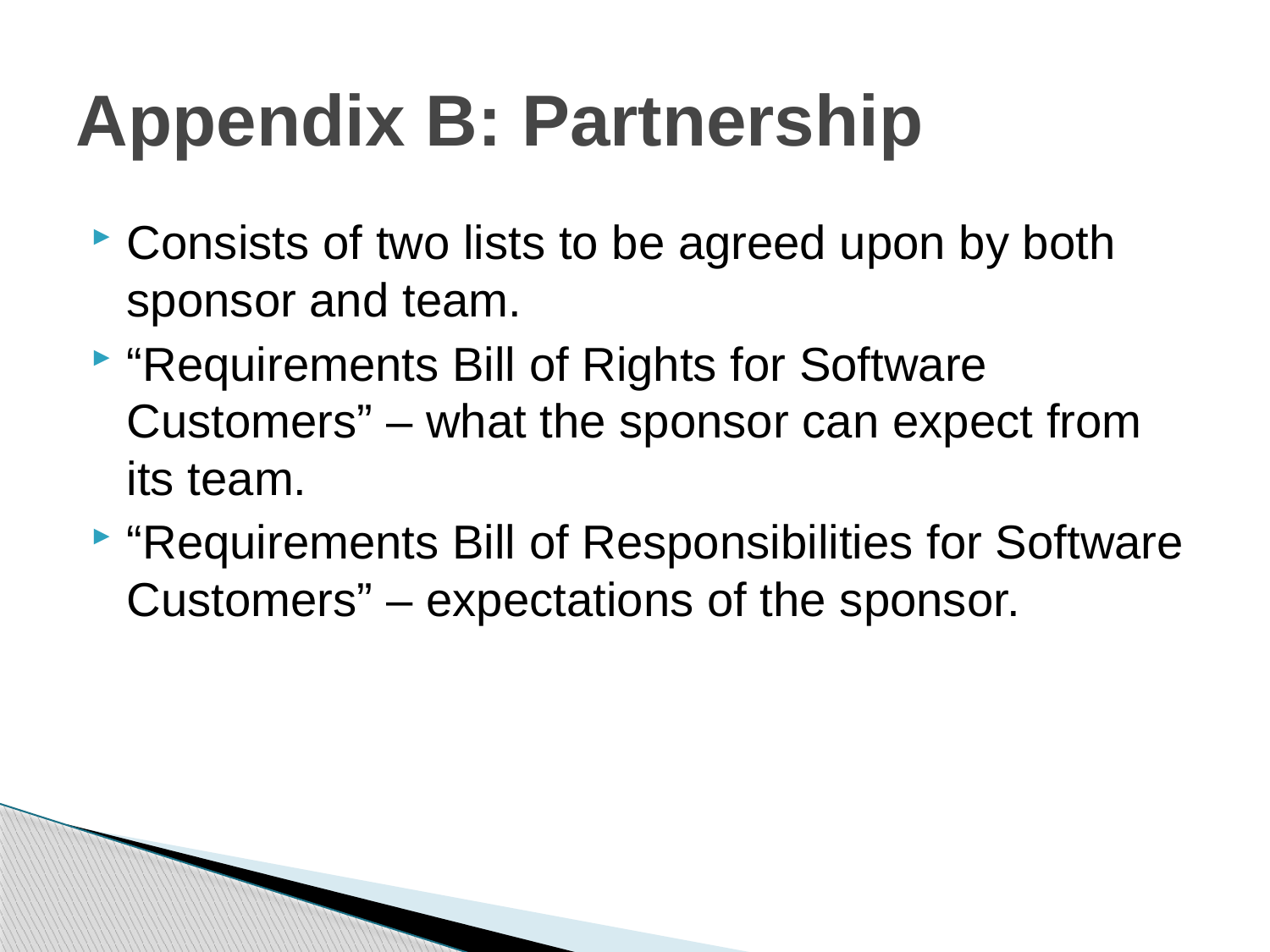

# Appendix B: Partnership
Consists of two lists to be agreed upon by both sponsor and team.
“Requirements Bill of Rights for Software Customers” – what the sponsor can expect from its team.
“Requirements Bill of Responsibilities for Software Customers” – expectations of the sponsor.